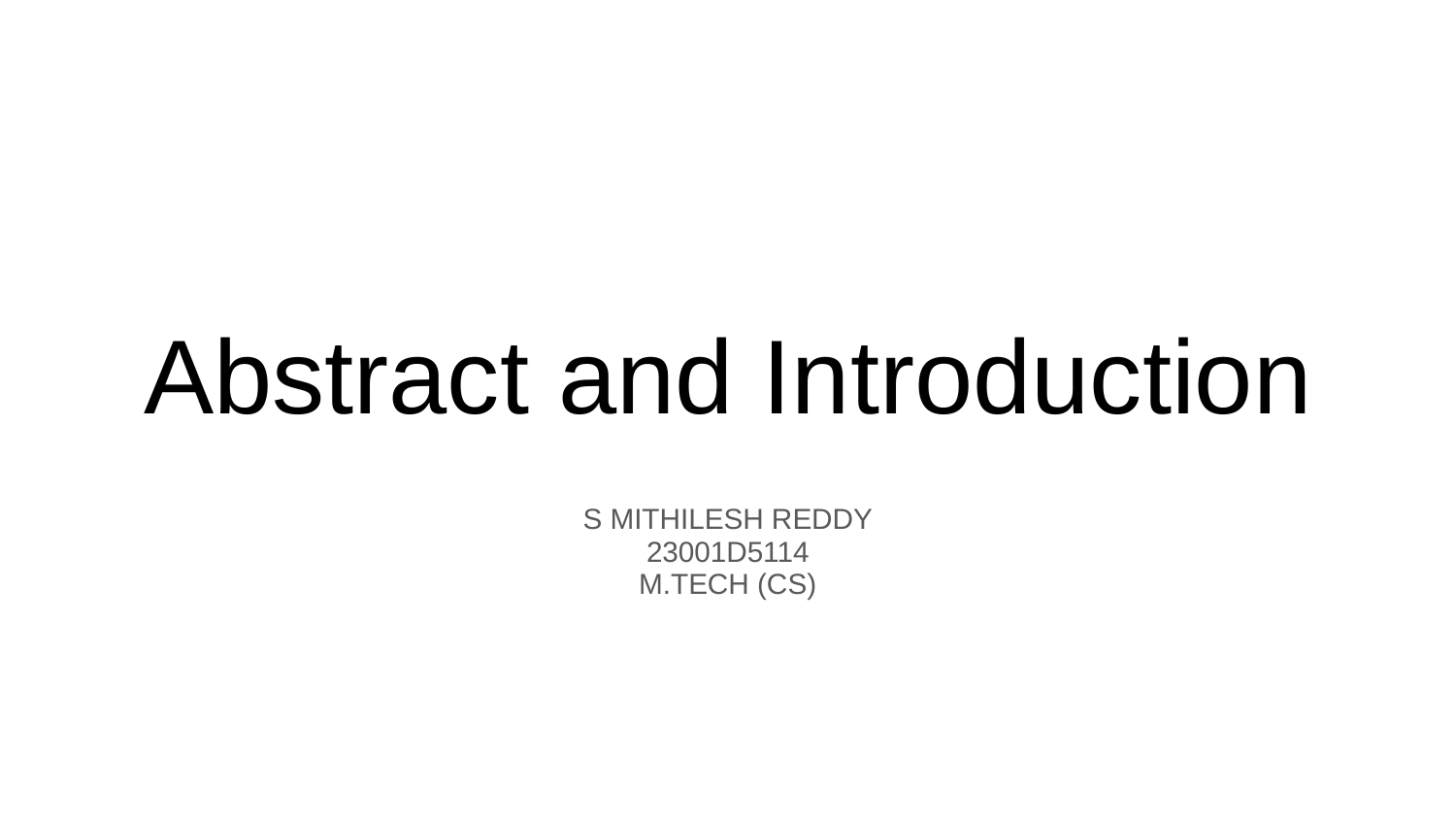

# Abstract and Introduction
S MITHILESH REDDY
23001D5114
M.TECH (CS)